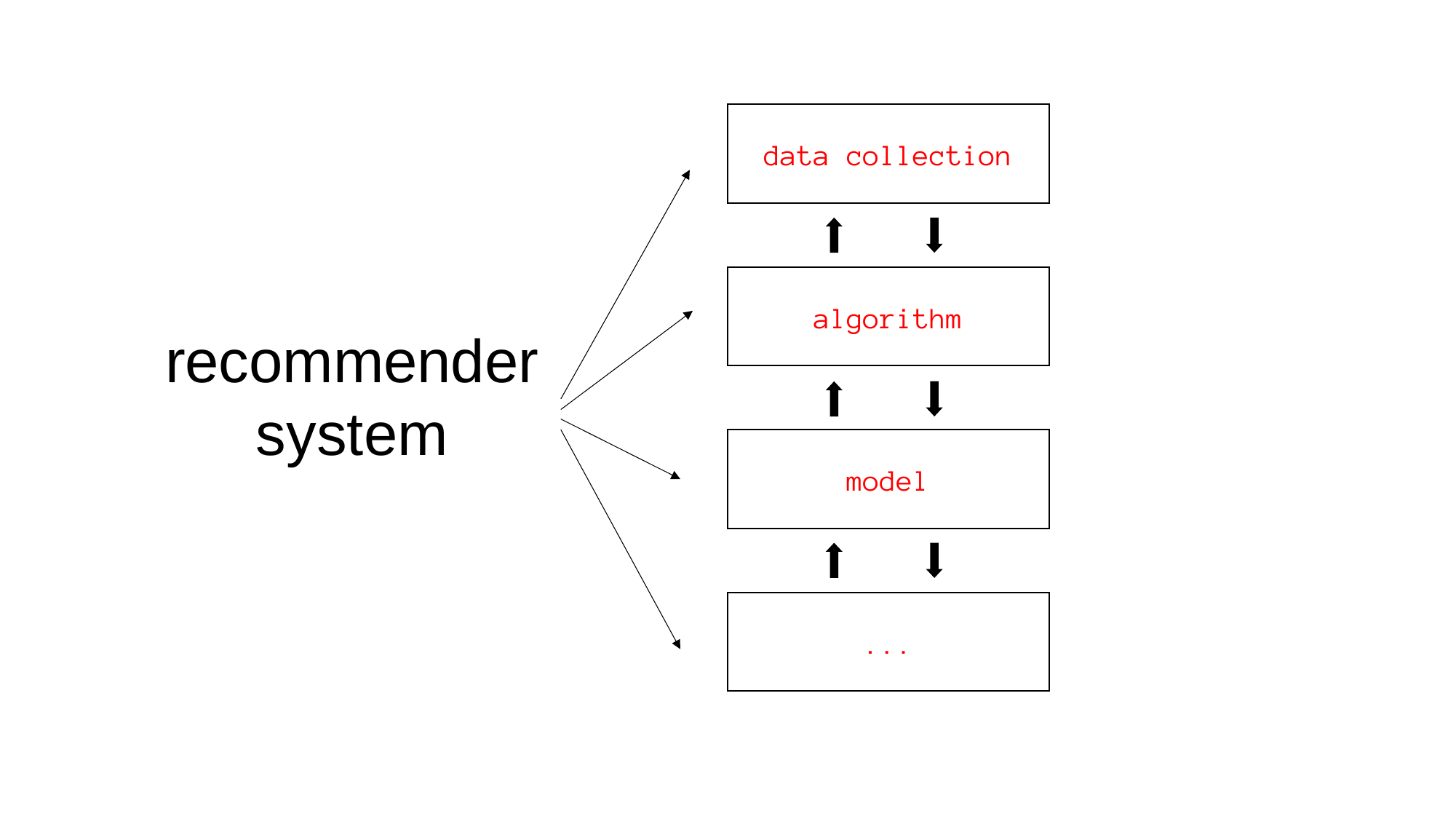

data collection

algorithm
recommender
system

model

...